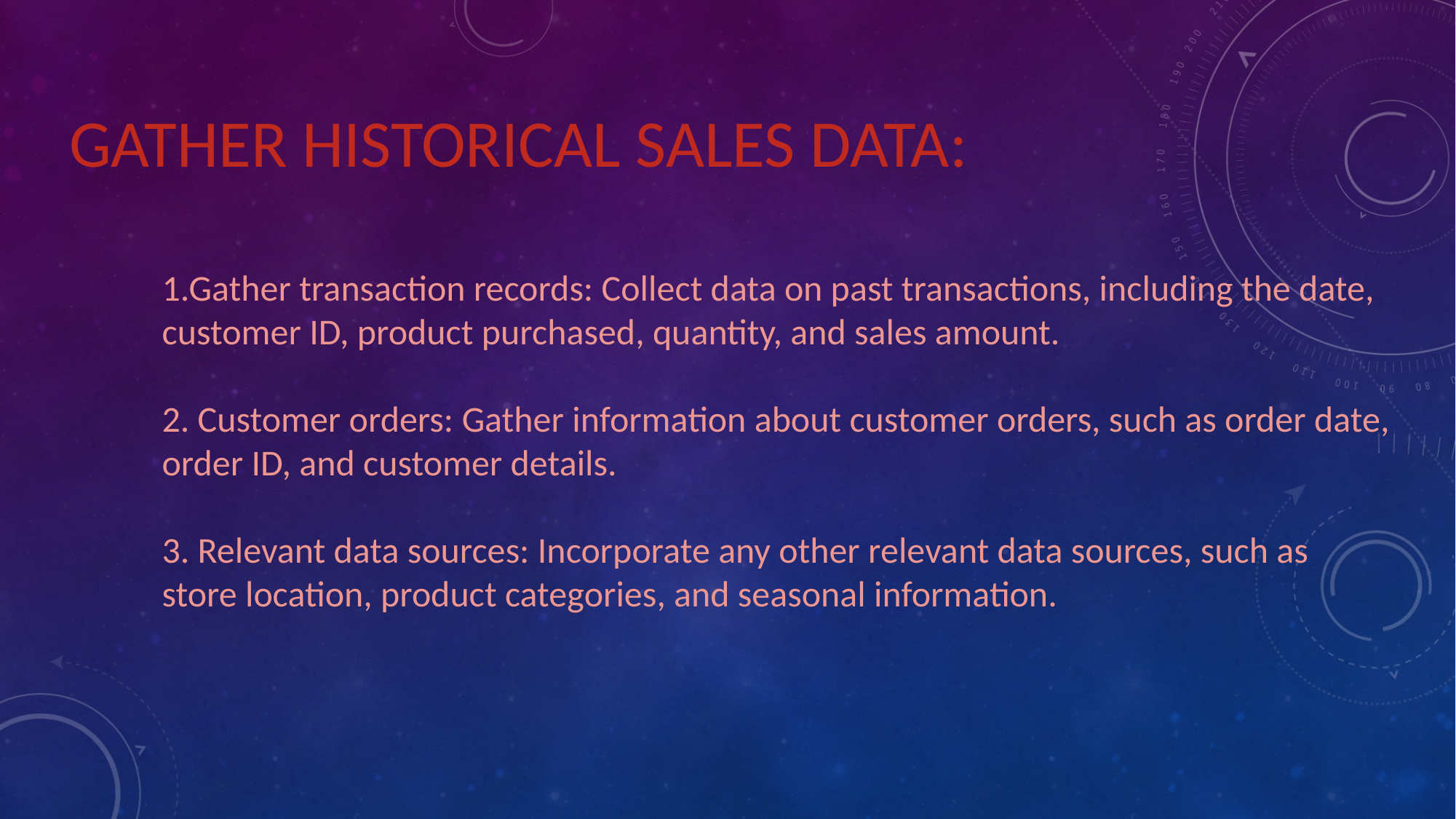

# Gather Historical Sales Data:
1.Gather transaction records: Collect data on past transactions, including the date, customer ID, product purchased, quantity, and sales amount.

2. Customer orders: Gather information about customer orders, such as order date, order ID, and customer details.

3. Relevant data sources: Incorporate any other relevant data sources, such as store location, product categories, and seasonal information.